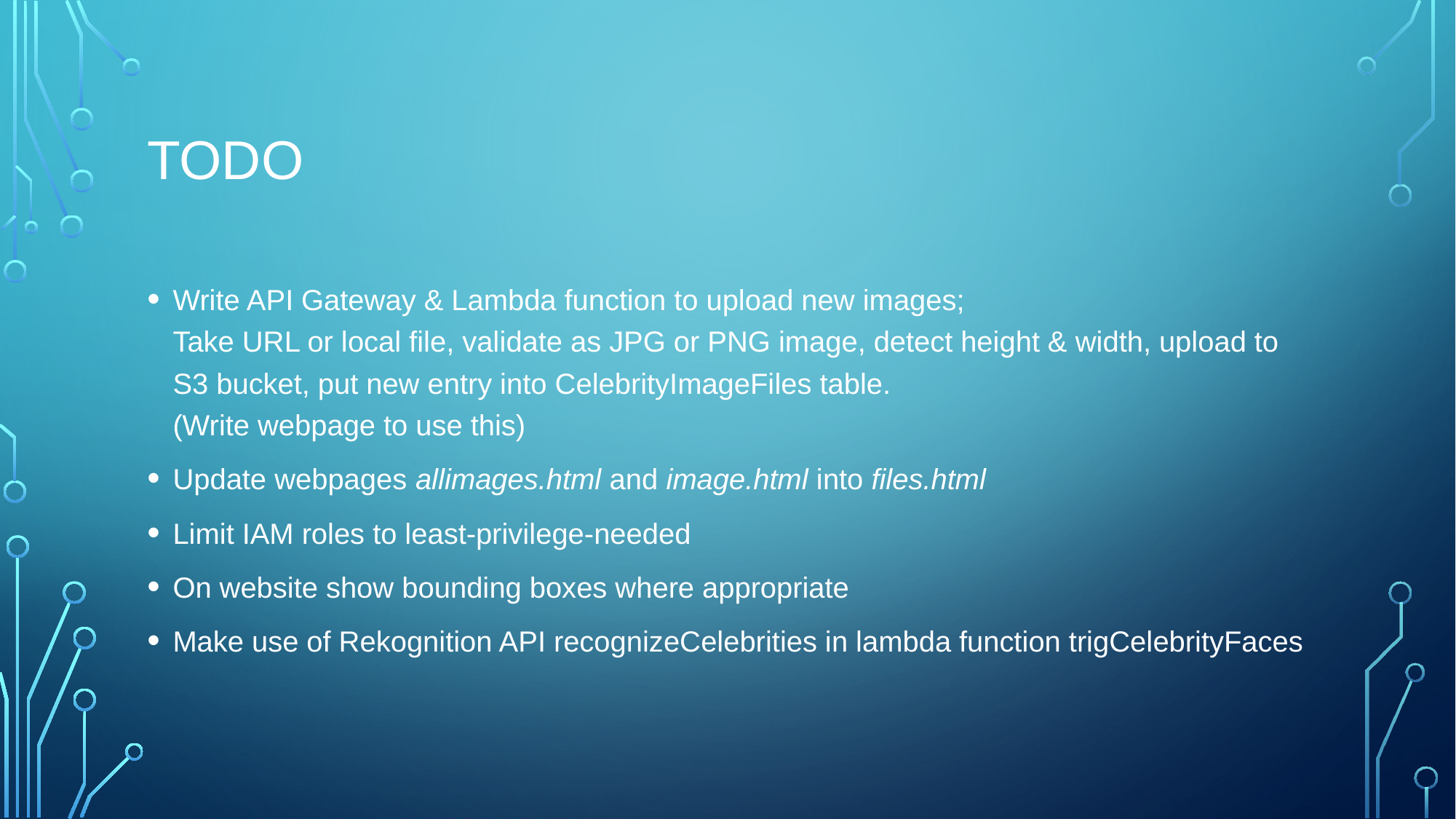

# ToDO
Write API Gateway & Lambda function to upload new images;
Take URL or local file, validate as JPG or PNG image, detect height & width, upload to S3 bucket, put new entry into CelebrityImageFiles table.
(Write webpage to use this)
Update webpages allimages.html and image.html into files.html
Limit IAM roles to least-privilege-needed
On website show bounding boxes where appropriate
Make use of Rekognition API recognizeCelebrities in lambda function trigCelebrityFaces